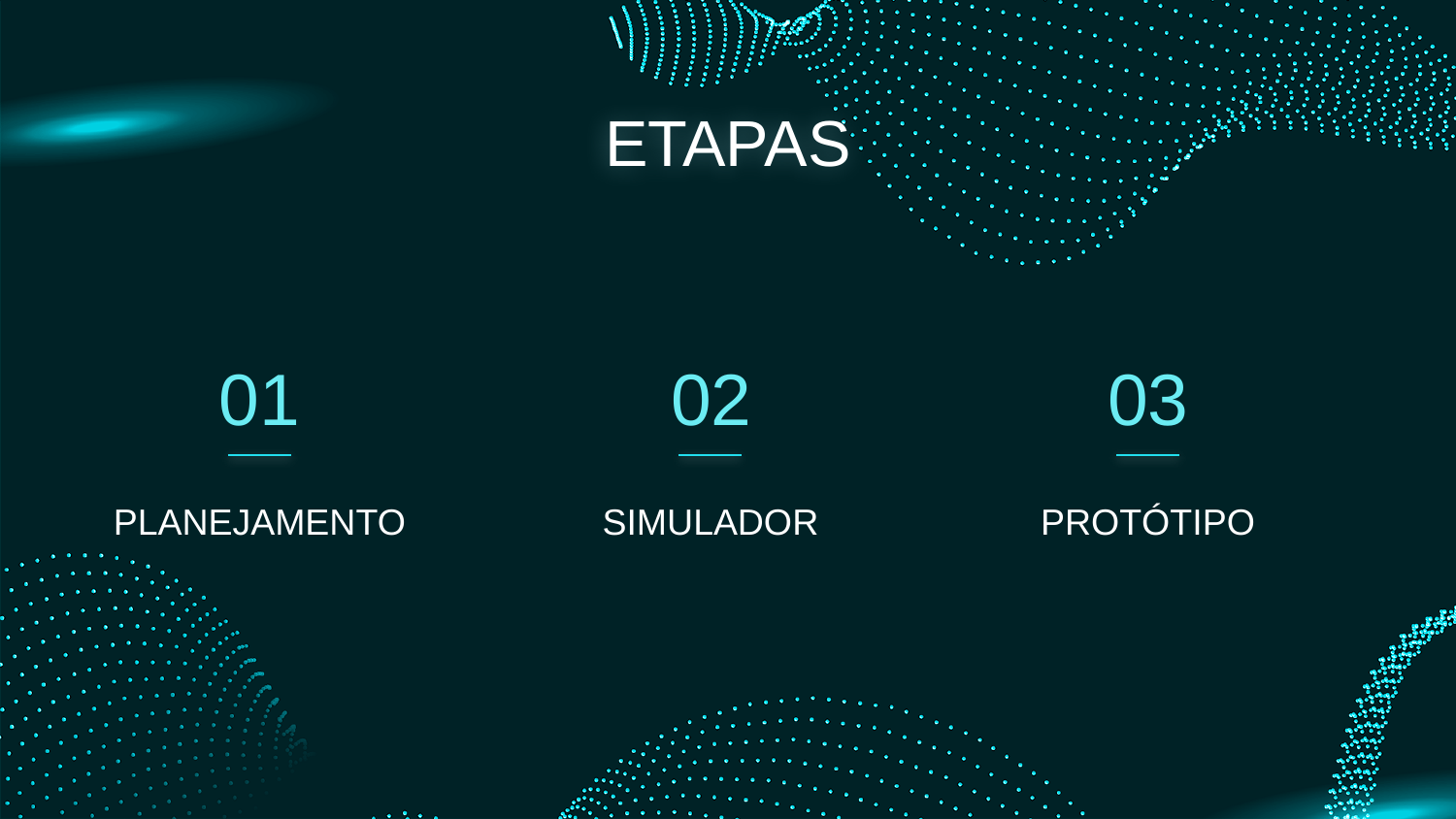

ETAPAS
01
02
03
PLANEJAMENTO
# SIMULADOR
PROTÓTIPO